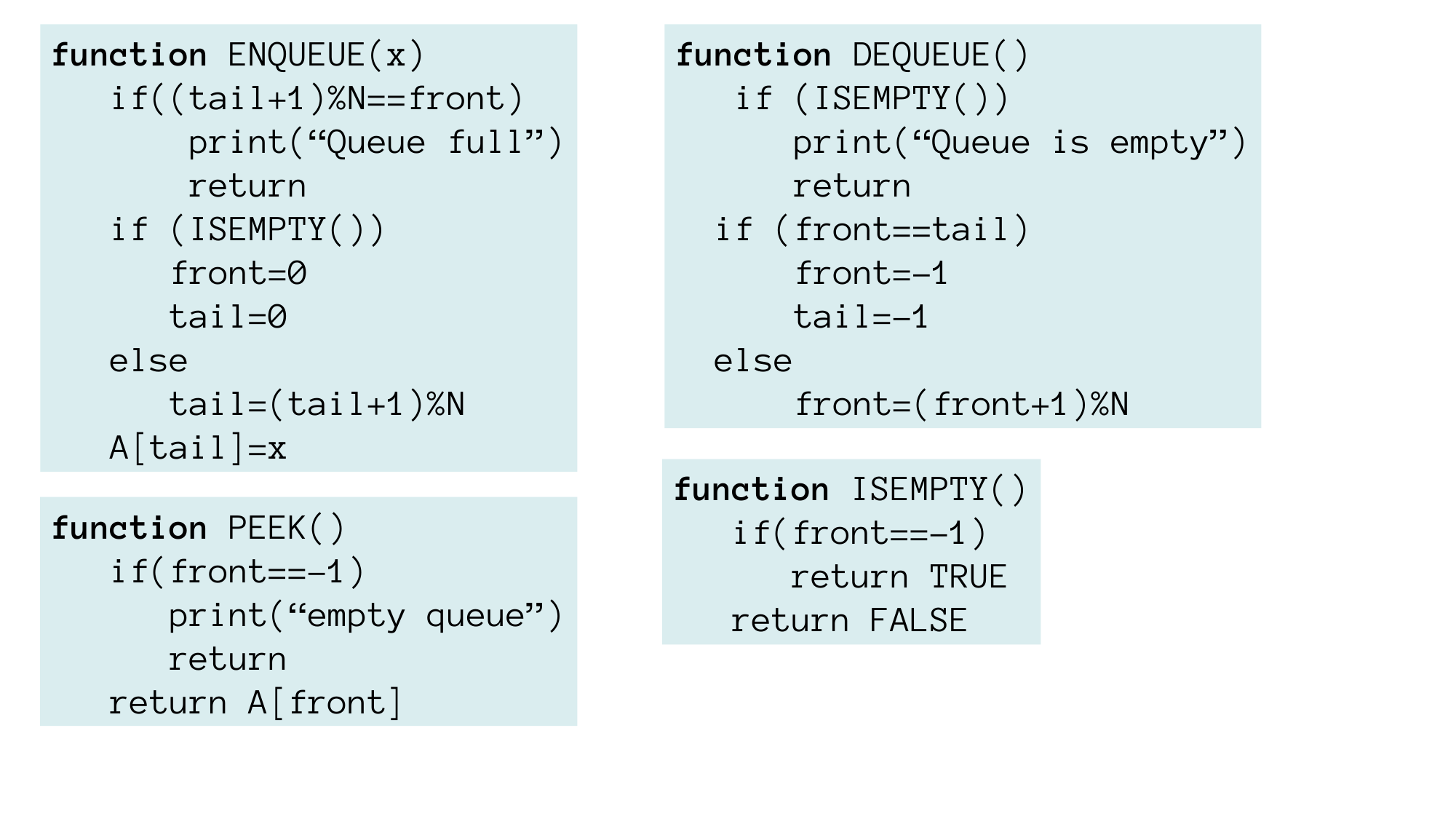

function ENQUEUE(x)
   if((tail+1)%N==front)
       print(“Queue full”)
       return
   if (ISEMPTY())
      front=0
      tail=0
   else
      tail=(tail+1)%N
   A[tail]=x
function DEQUEUE()
   if (ISEMPTY())
      print(“Queue is empty”)
      return
  if (front==tail)
      front=-1
      tail=-1
  else
      front=(front+1)%N
function ISEMPTY()
   if(front==-1)
      return TRUE
   return FALSE
function PEEK()
   if(front==-1)
      print(“empty queue”)
      return
   return A[front]